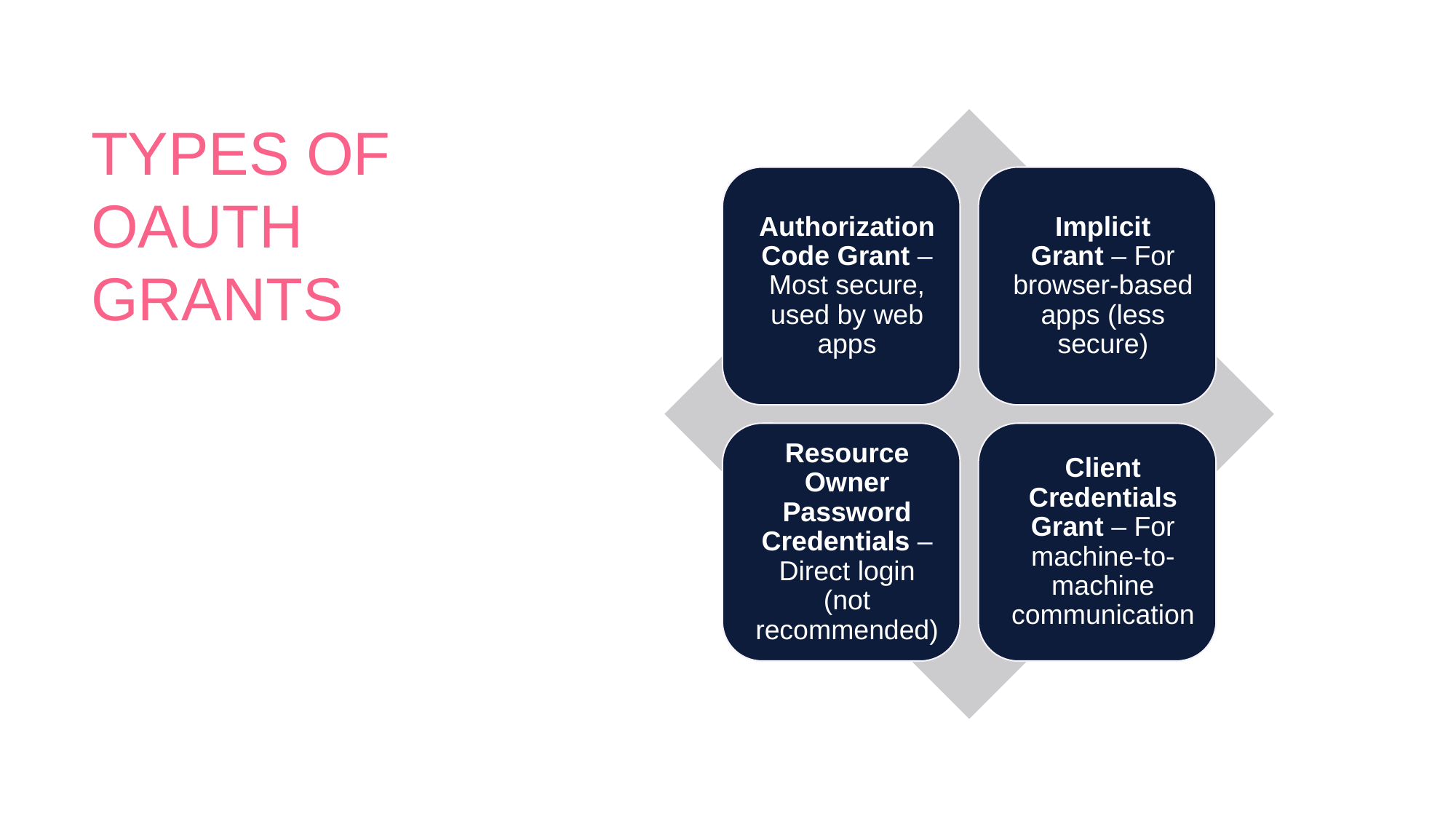

TYPES OF OAUTH GRANTS
Authorization Code Grant – Most secure, used by web apps
Implicit Grant – For browser-based apps (less secure)
Resource Owner Password Credentials – Direct login (not recommended)
Client Credentials Grant – For machine-to-machine communication